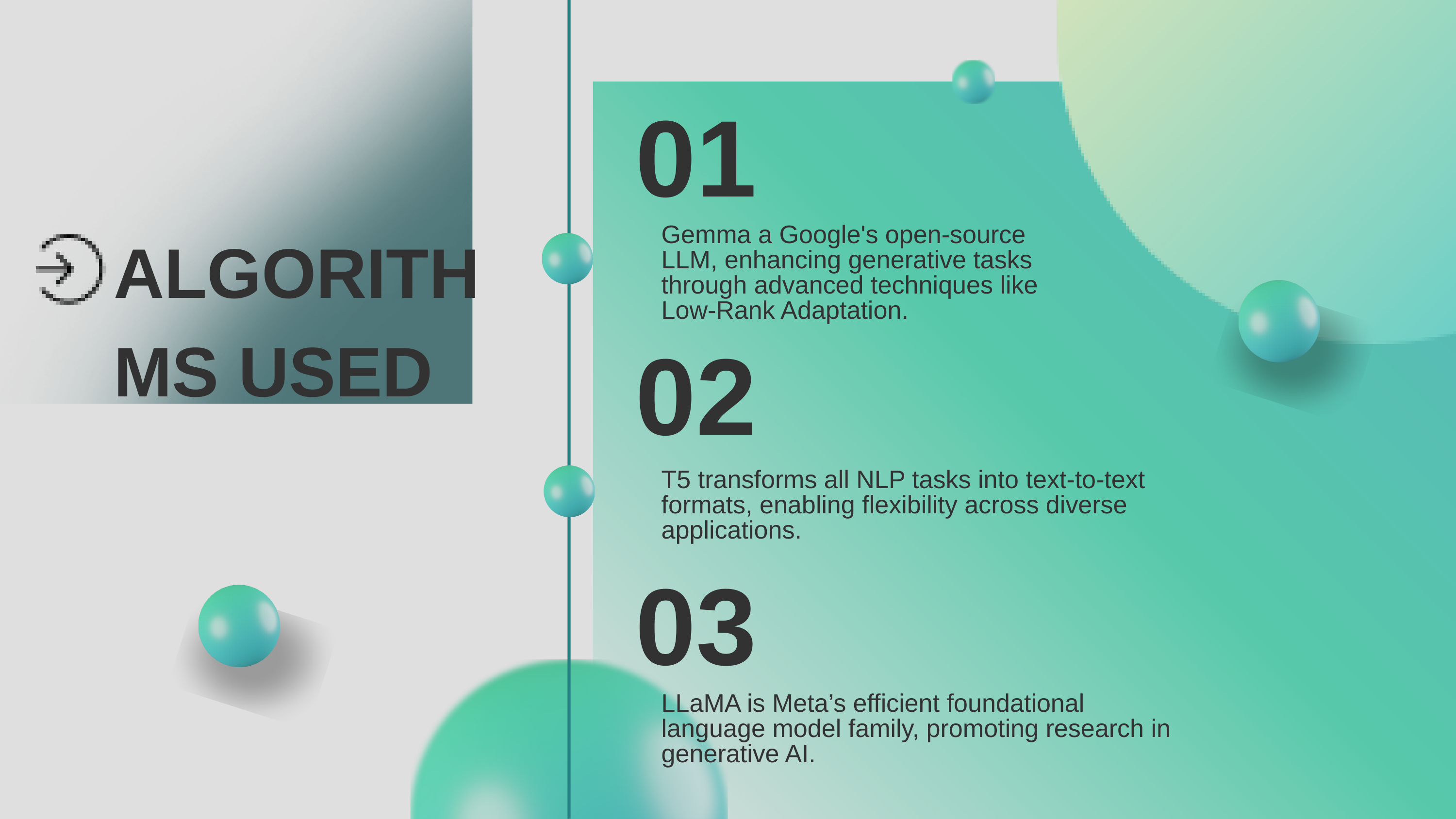

01

ALGORITHMS USED
Gemma a Google's open-source LLM, enhancing generative tasks through advanced techniques like Low-Rank Adaptation.

02

T5 transforms all NLP tasks into text-to-text formats, enabling flexibility across diverse applications.
03

LLaMA is Meta’s efficient foundational language model family, promoting research in generative AI.